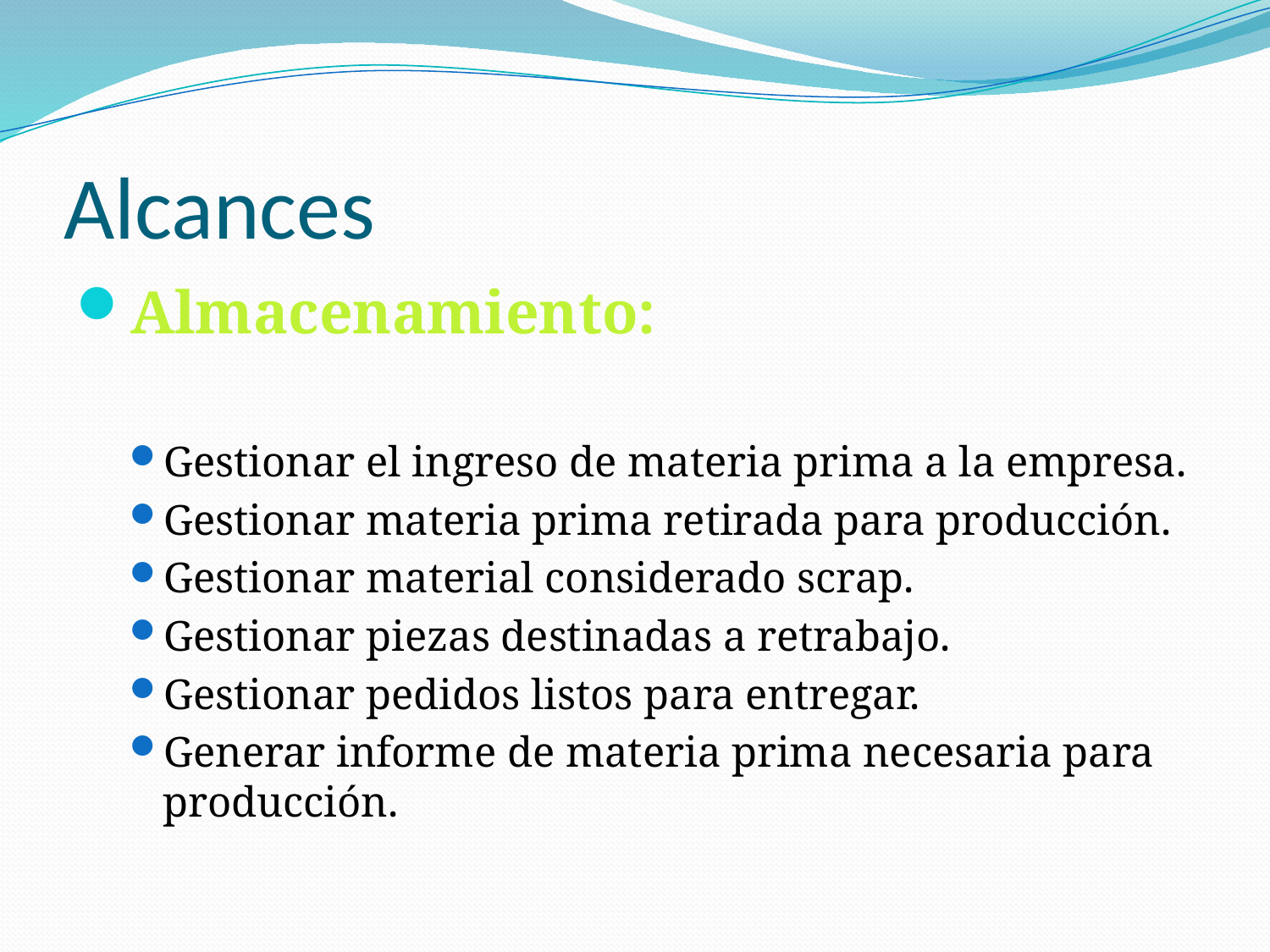

# Alcances
Almacenamiento:

Gestionar el ingreso de materia prima a la empresa.
Gestionar materia prima retirada para producción.
Gestionar material considerado scrap.
Gestionar piezas destinadas a retrabajo.
Gestionar pedidos listos para entregar.
Generar informe de materia prima necesaria para producción.